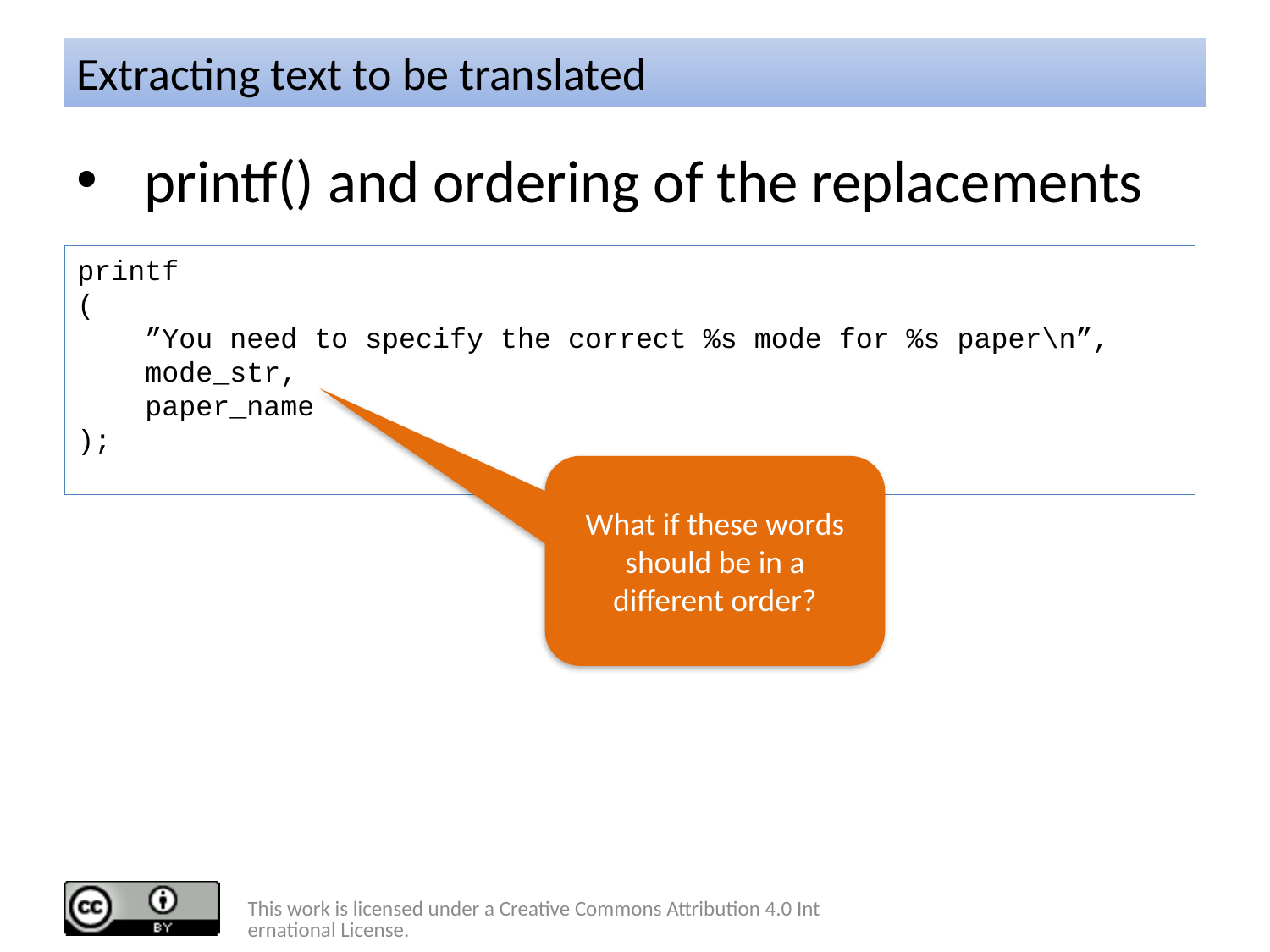

# Extracting text to be translated
printf() and ordering of the replacements

printf
(
    ”You need to specify the correct %s mode for %s paper\n”,
    mode_str,
    paper_name
);

What if these words should be in a different order?
This work is licensed under a Creative Commons Attribution 4.0 International License.